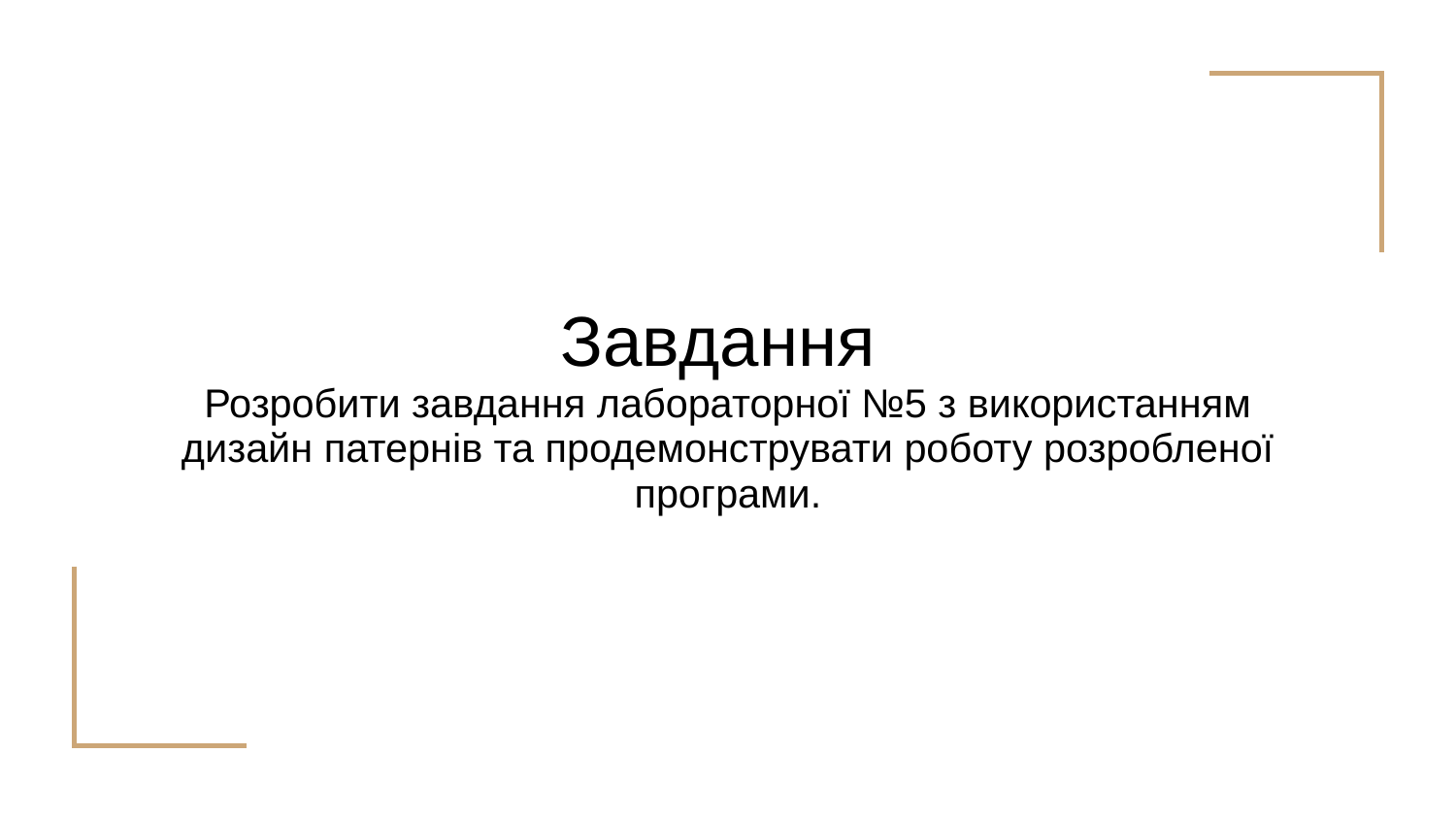

# Завдання
Розробити завдання лабораторної №5 з використанням дизайн патернів та продемонструвати роботу розробленої програми.